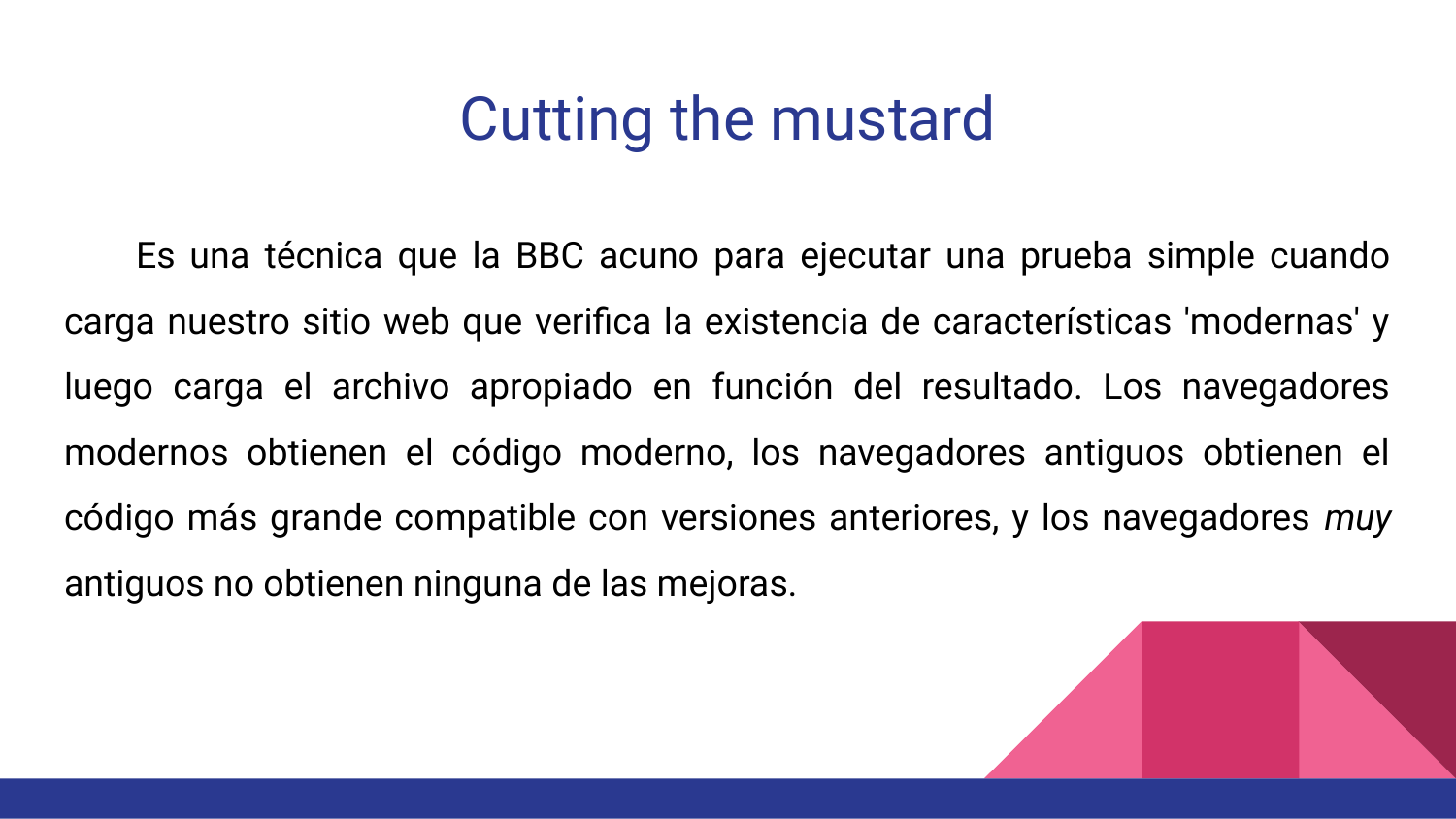

# Cutting the mustard
Es una técnica que la BBC acuno para ejecutar una prueba simple cuando carga nuestro sitio web que verifica la existencia de características 'modernas' y luego carga el archivo apropiado en función del resultado. Los navegadores modernos obtienen el código moderno, los navegadores antiguos obtienen el código más grande compatible con versiones anteriores, y los navegadores muy antiguos no obtienen ninguna de las mejoras.